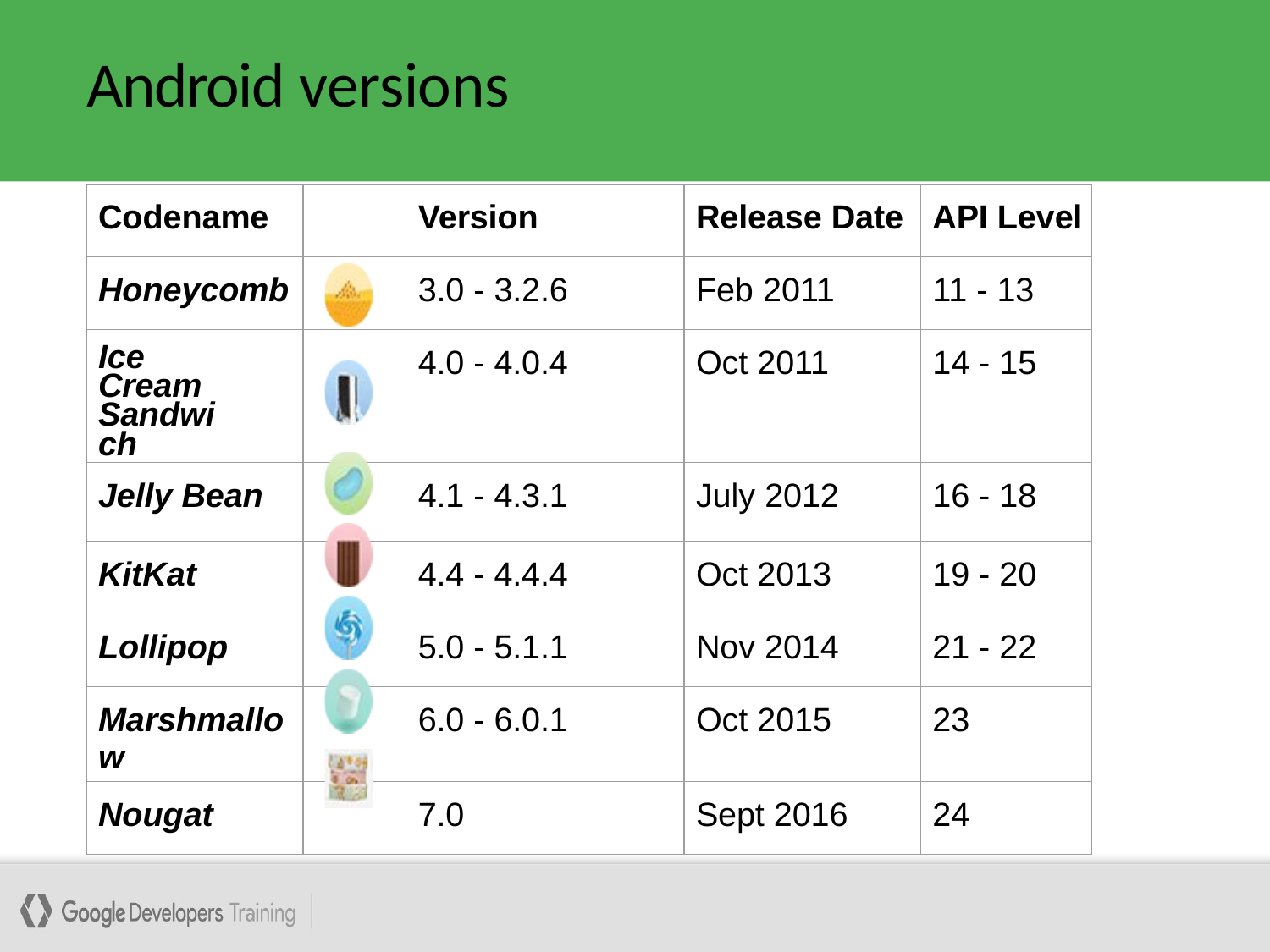

# Android versions
| Codename |  | Version | Release Date | API Level |
| --- | --- | --- | --- | --- |
| Honeycomb |  | 3.0 - 3.2.6 | Feb 2011 | 11 - 13 |
| Ice Cream Sandwich |  | 4.0 - 4.0.4 | Oct 2011 | 14 - 15 |
| Jelly Bean |  | 4.1 - 4.3.1 | July 2012 | 16 - 18 |
| KitKat |  | 4.4 - 4.4.4 | Oct 2013 | 19 - 20 |
| Lollipop |  | 5.0 - 5.1.1 | Nov 2014 | 21 - 22 |
| Marshmallow |  | 6.0 - 6.0.1 | Oct 2015 | 23 |
| Nougat |  | 7.0 | Sept 2016 | 24 |